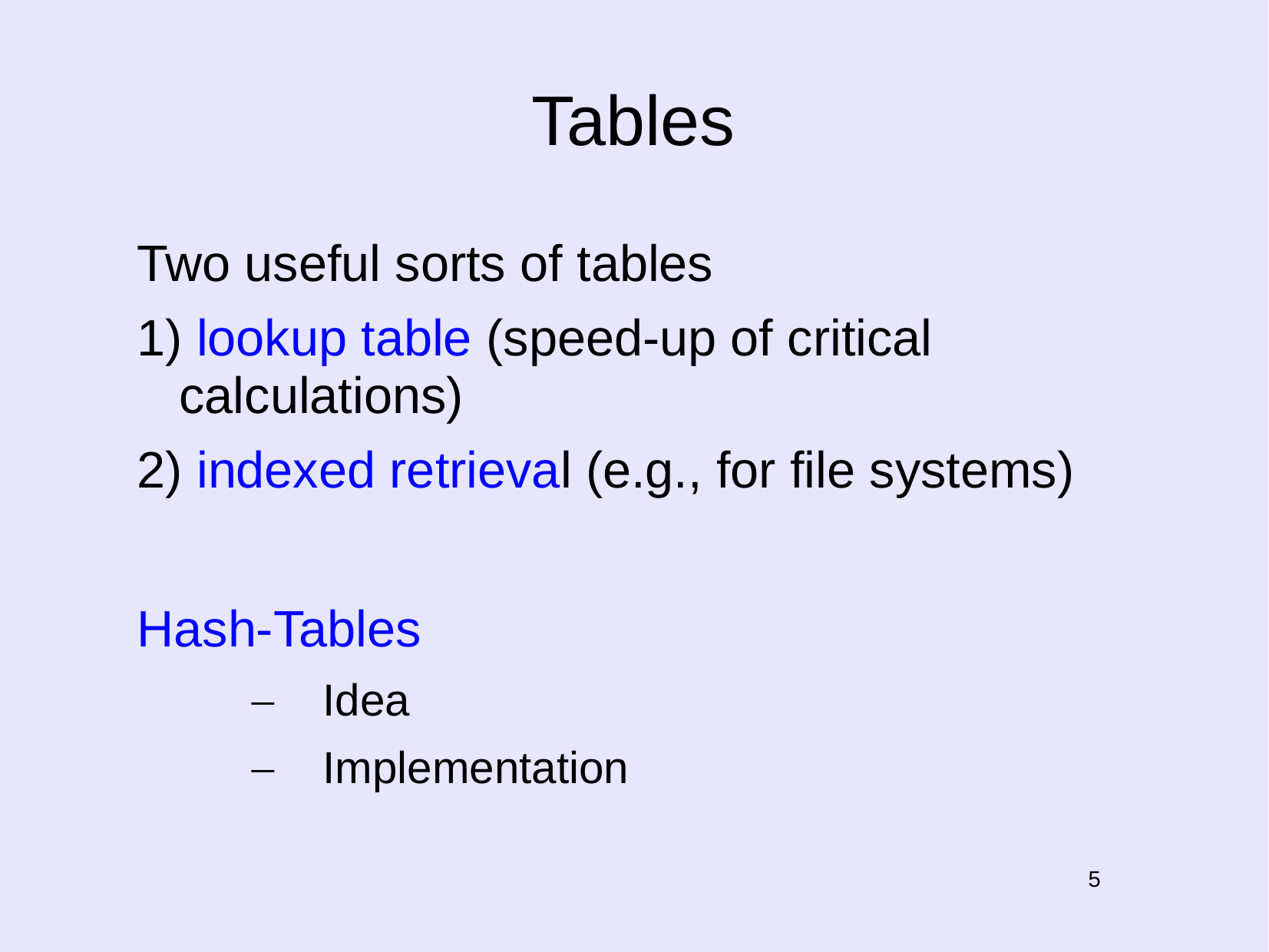

# Tables
Two useful sorts of tables
1) lookup table (speed-up of critical calculations)
2) indexed retrieval (e.g., for file systems)

Hash-Tables
Idea
Implementation
5